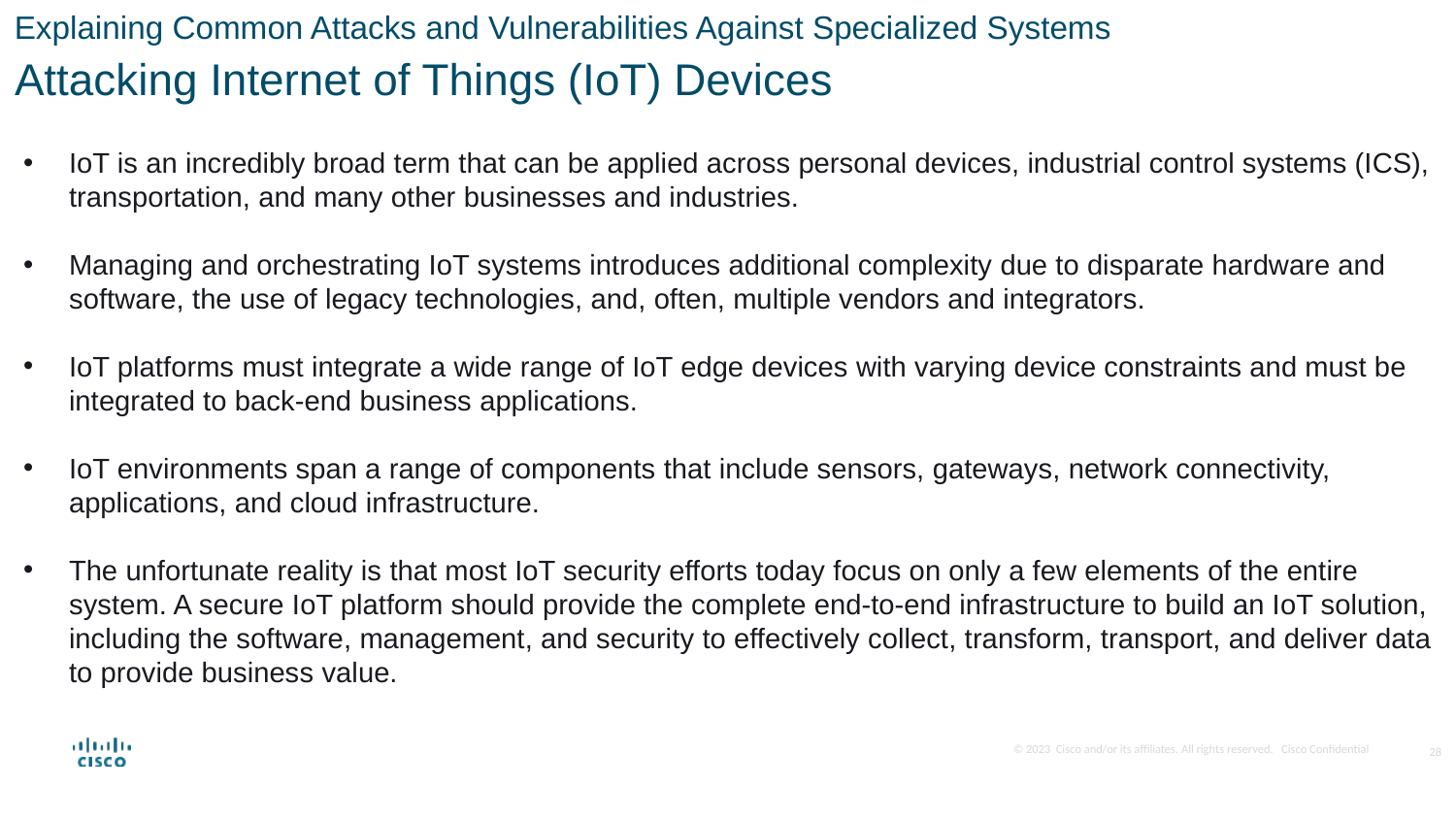

Explaining Common Attacks and Vulnerabilities Against Specialized Systems
Attacking Internet of Things (IoT) Devices

IoT is an incredibly broad term that can be applied across personal devices, industrial control systems (ICS), transportation, and many other businesses and industries.

Managing and orchestrating IoT systems introduces additional complexity due to disparate hardware and software, the use of legacy technologies, and, often, multiple vendors and integrators.

IoT platforms must integrate a wide range of IoT edge devices with varying device constraints and must be integrated to back-end business applications.

IoT environments span a range of components that include sensors, gateways, network connectivity, applications, and cloud infrastructure.

The unfortunate reality is that most IoT security efforts today focus on only a few elements of the entire system. A secure IoT platform should provide the complete end-to-end infrastructure to build an IoT solution, including the software, management, and security to effectively collect, transform, transport, and deliver data to provide business value.
28